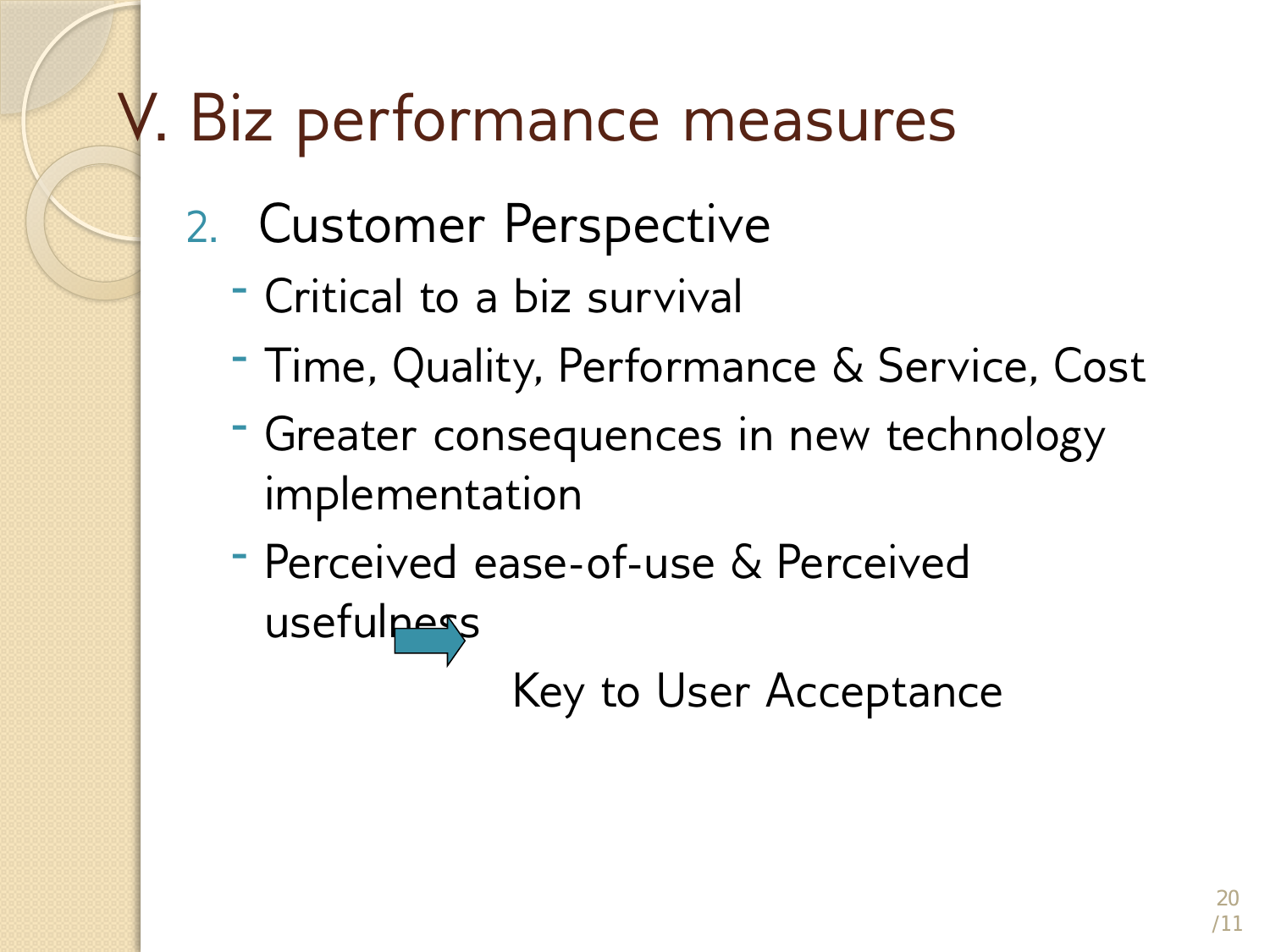

# V. Biz performance measures
Customer Perspective
Critical to a biz survival
Time, Quality, Performance & Service, Cost
Greater consequences in new technology implementation
Perceived ease-of-use & Perceived usefulness
                   Key to User Acceptance

20/11